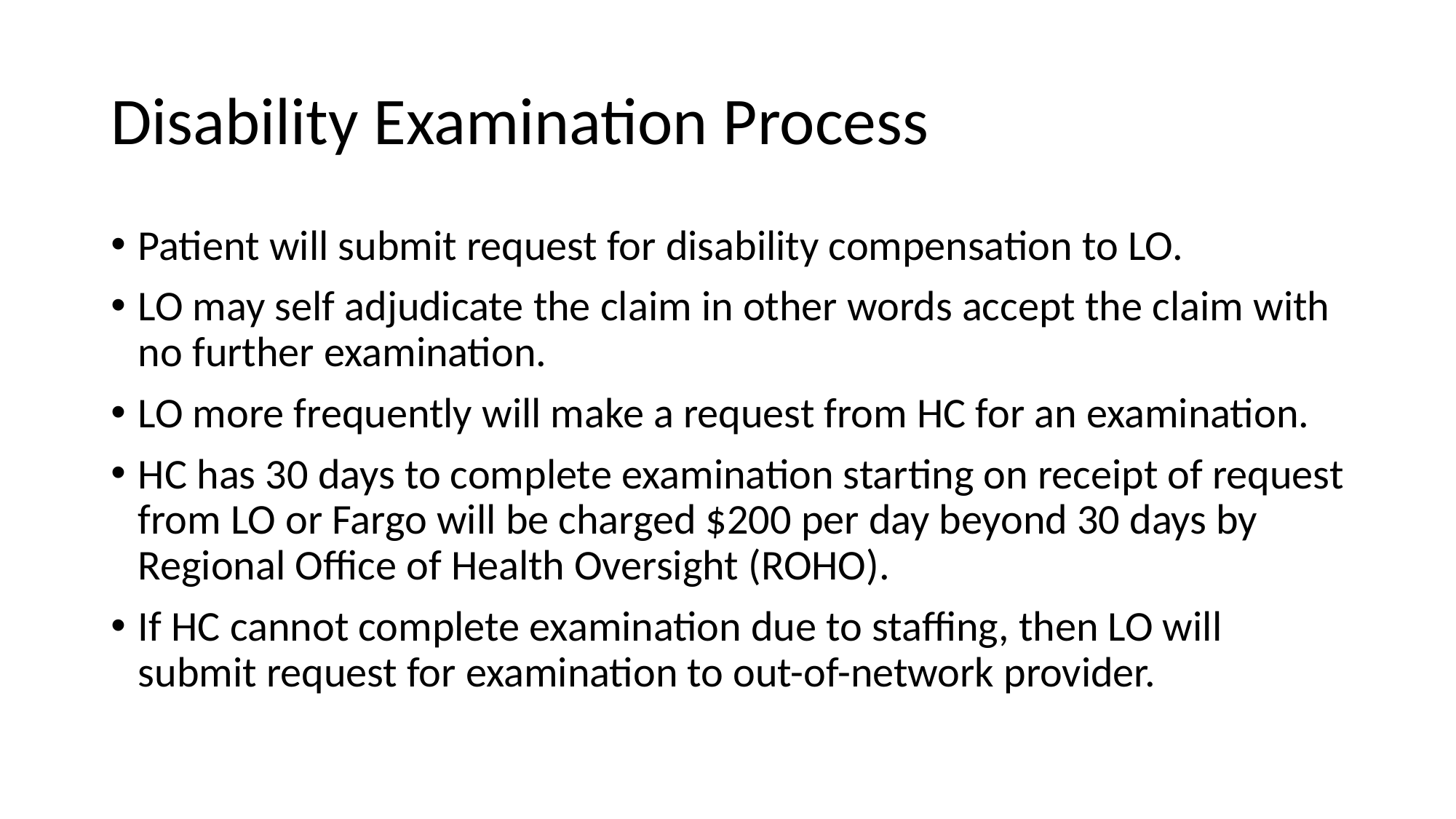

# Disability Examination Process
Patient will submit request for disability compensation to LO.
LO may self adjudicate the claim in other words accept the claim with no further examination.
LO more frequently will make a request from HC for an examination.
HC has 30 days to complete examination starting on receipt of request from LO or Fargo will be charged $200 per day beyond 30 days by Regional Office of Health Oversight (ROHO).
If HC cannot complete examination due to staffing, then LO will submit request for examination to out-of-network provider.